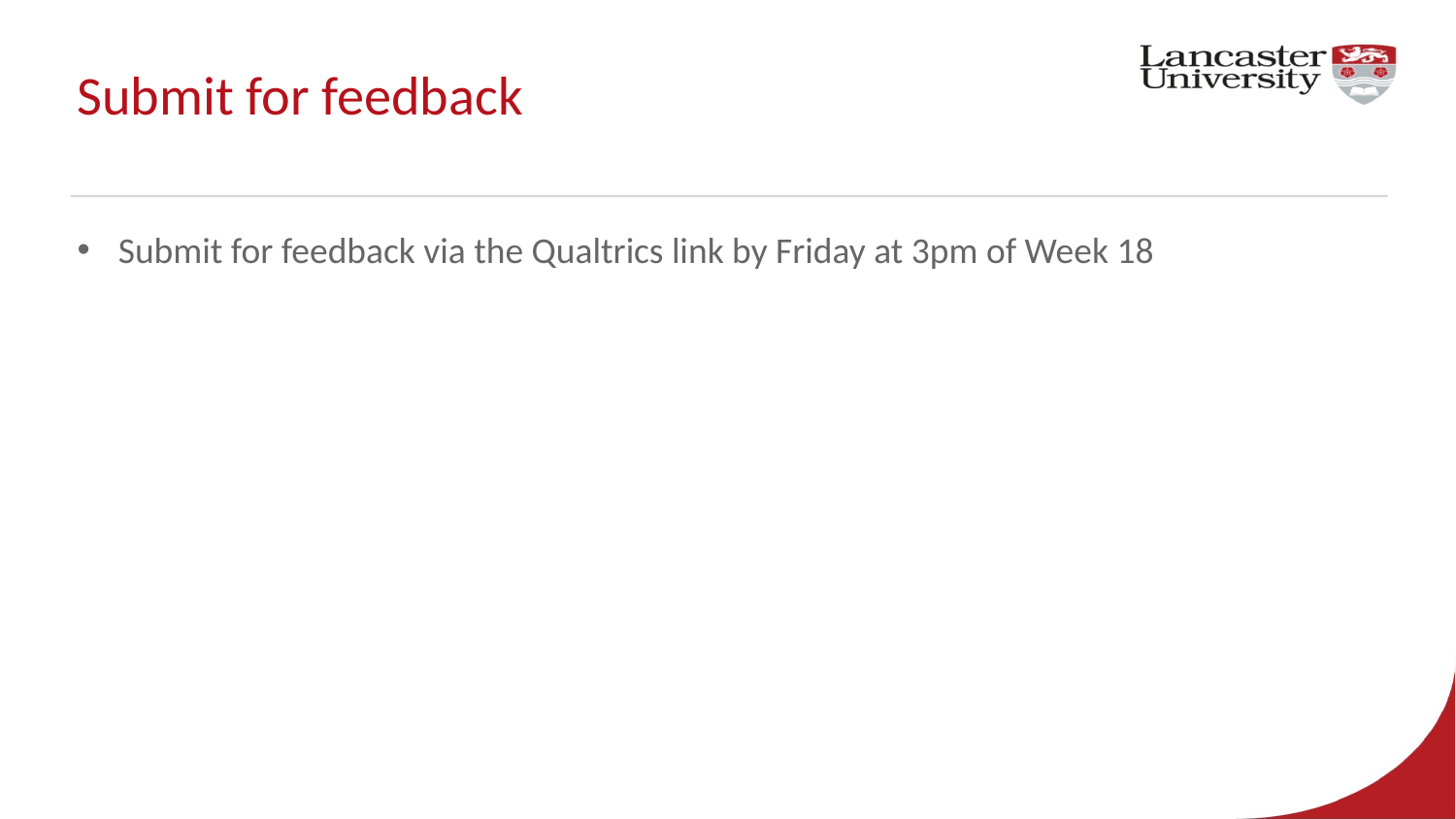

# Submit for feedback
Submit for feedback via the Qualtrics link by Friday at 3pm of Week 18